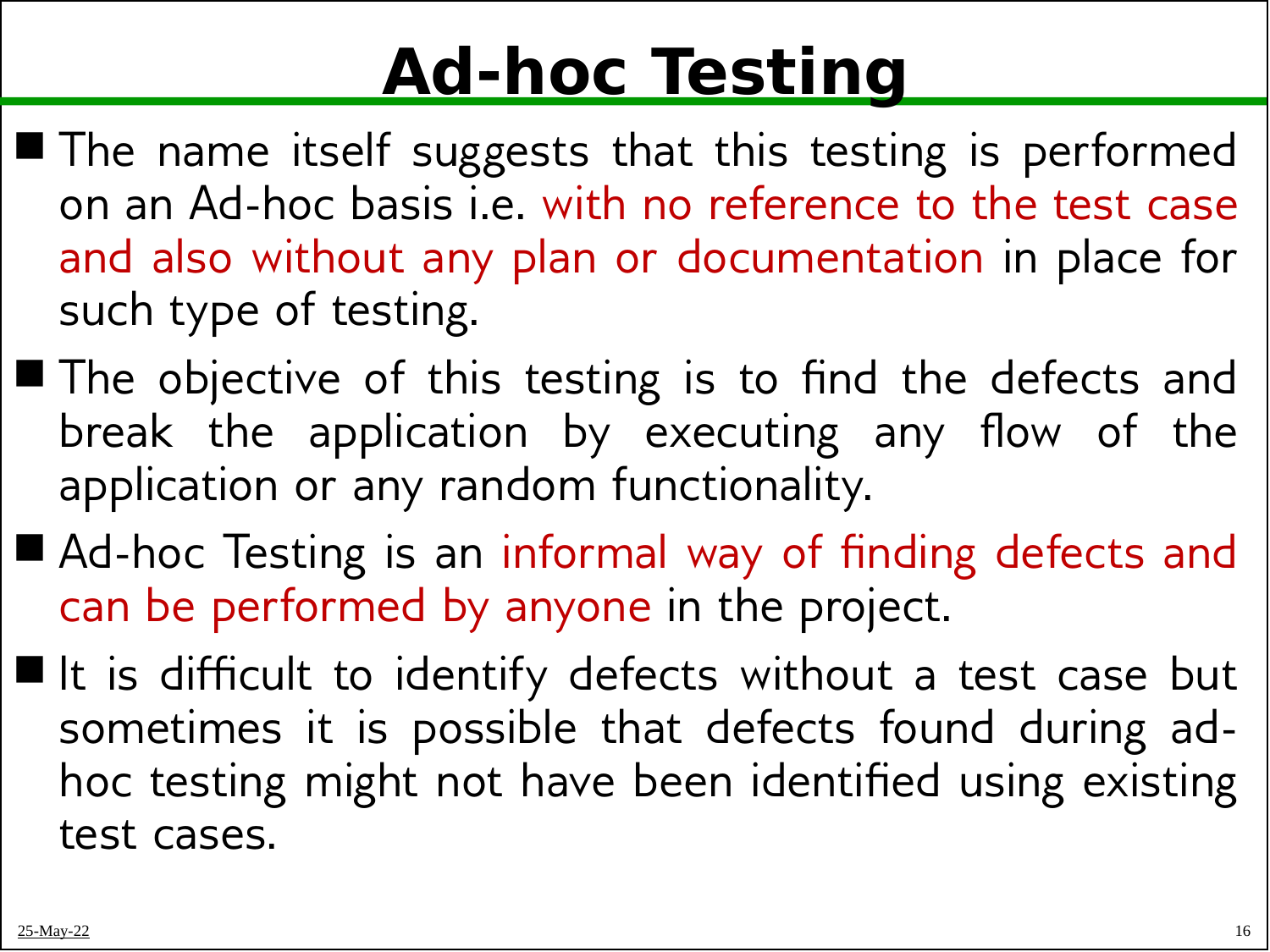

# Ad-hoc Testing
The name itself suggests that this testing is performed on an Ad-hoc basis i.e. with no reference to the test case and also without any plan or documentation in place for such type of testing.
The objective of this testing is to find the defects and break the application by executing any flow of the application or any random functionality.
Ad-hoc Testing is an informal way of finding defects and can be performed by anyone in the project.
It is difficult to identify defects without a test case but sometimes it is possible that defects found during ad-hoc testing might not have been identified using existing test cases.
16
25-May-22